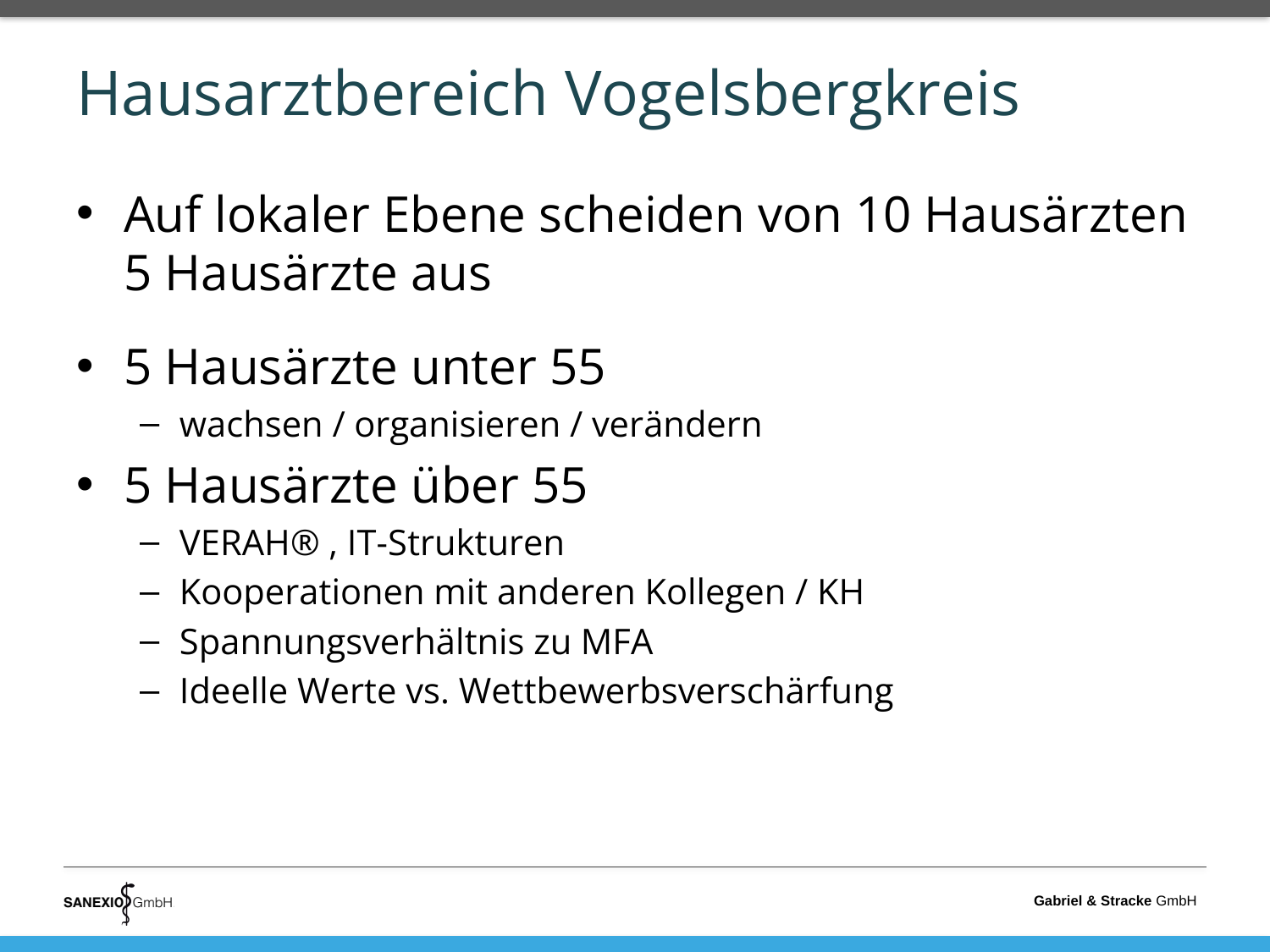

# Hausarztbereich Vogelsbergkreis
Auf lokaler Ebene scheiden von 10 Hausärzten 5 Hausärzte aus

5 Hausärzte unter 55
wachsen / organisieren / verändern
5 Hausärzte über 55
VERAH® , IT-Strukturen
Kooperationen mit anderen Kollegen / KH
Spannungsverhältnis zu MFA
Ideelle Werte vs. Wettbewerbsverschärfung